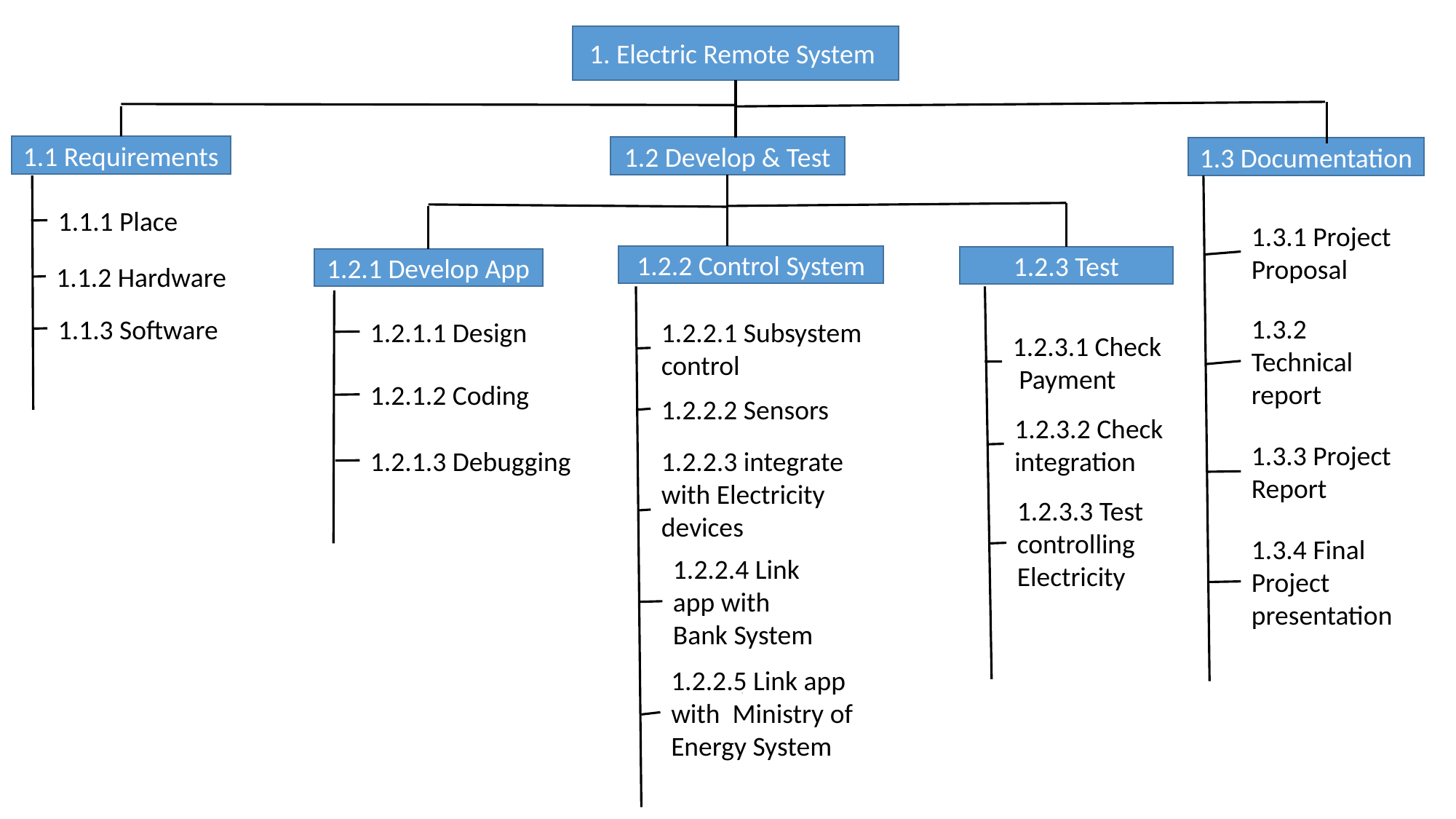

1. Electric Remote System
1.1 Requirements
1.2 Develop & Test
1.3 Documentation
1.1.1 Place
1.3.1 Project Proposal
1.2.2 Control System
1.2.3 Test
1.2.1 Develop App
1.1.2 Hardware
1.3.2 Technical report
1.1.3 Software
1.2.1.1 Design
1.2.2.1 Subsystem control
1.2.3.1 Check
 Payment
1.2.1.2 Coding
1.2.2.2 Sensors
1.2.3.2 Check integration
1.3.3 Project Report
1.2.1.3 Debugging
1.2.2.3 integrate with Electricity devices

1.2.3.3 Test controlling Electricity
1.3.4 Final Project presentation
1.2.2.4 Link app with Bank System
1.2.2.5 Link app with  Ministry of Energy System